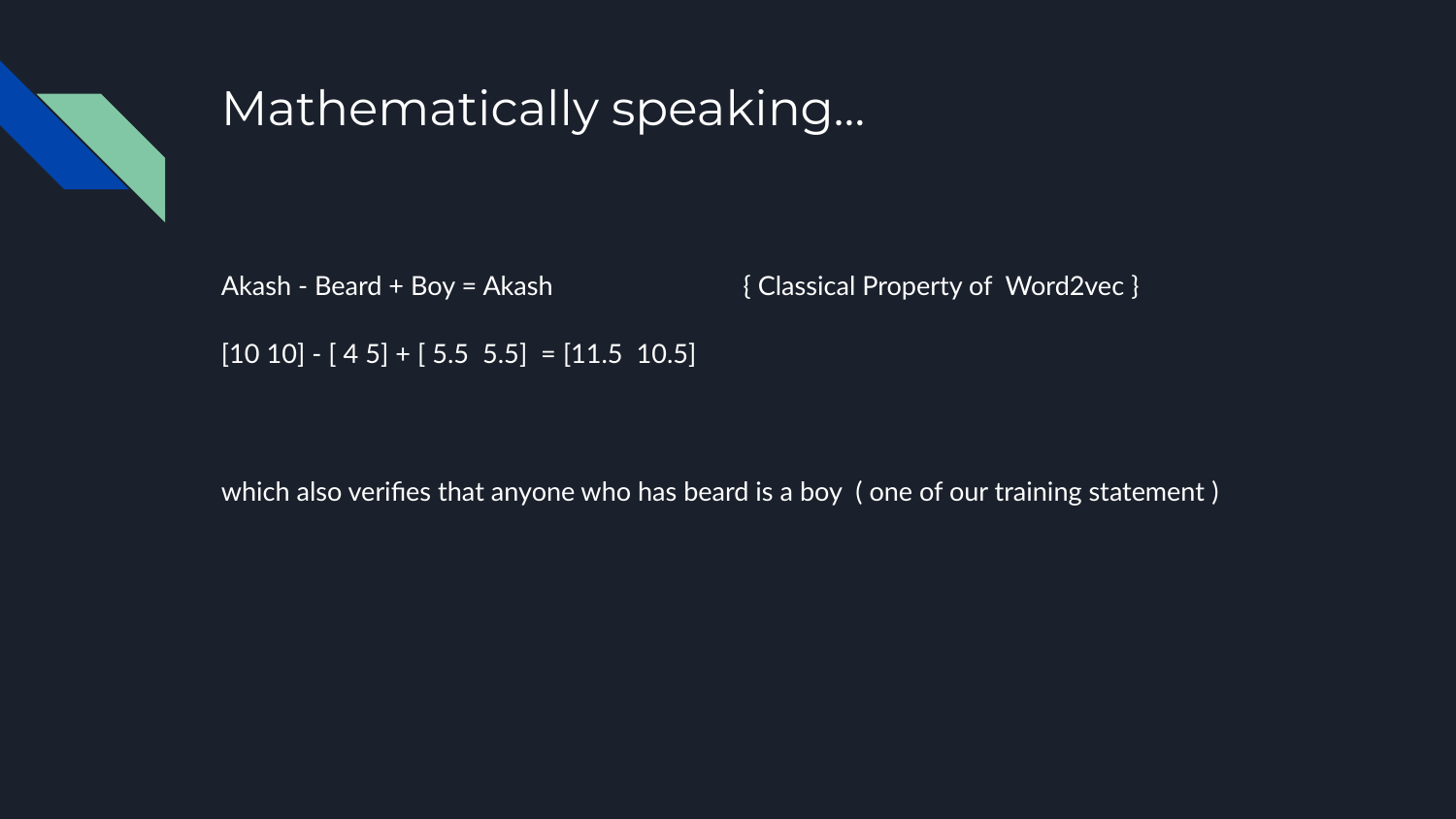

# Mathematically speaking…

Akash - Beard + Boy = Akash                            { Classical Property of  Word2vec }
[10 10] - [ 4 5] + [ 5.5  5.5]  = [11.5  10.5]

which also verifies that anyone who has beard is a boy  ( one of our training statement )